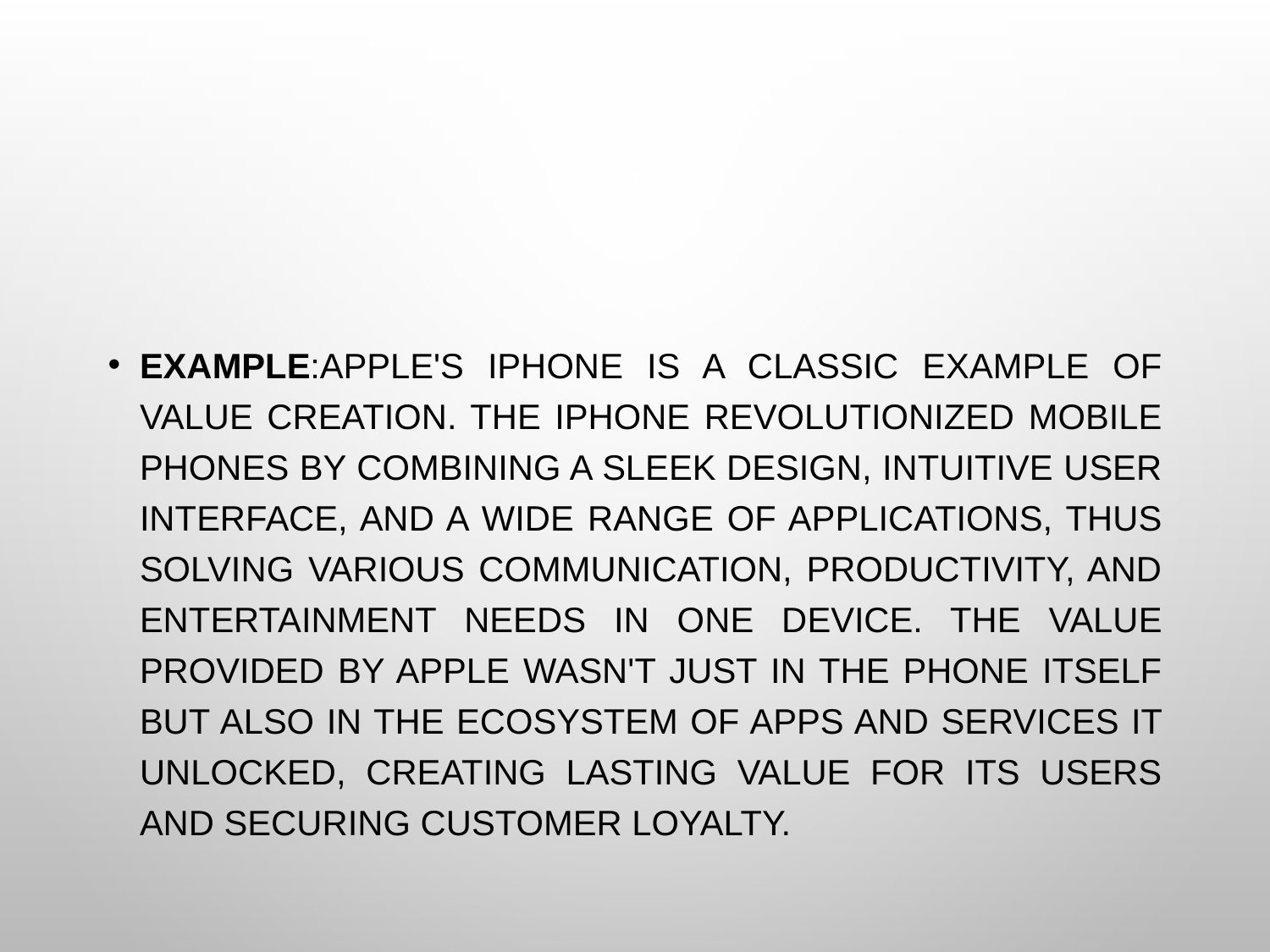

#
Example:Apple's iPhone is a classic example of value creation. The iPhone revolutionized mobile phones by combining a sleek design, intuitive user interface, and a wide range of applications, thus solving various communication, productivity, and entertainment needs in one device. The value provided by Apple wasn't just in the phone itself but also in the ecosystem of apps and services it unlocked, creating lasting value for its users and securing customer loyalty.